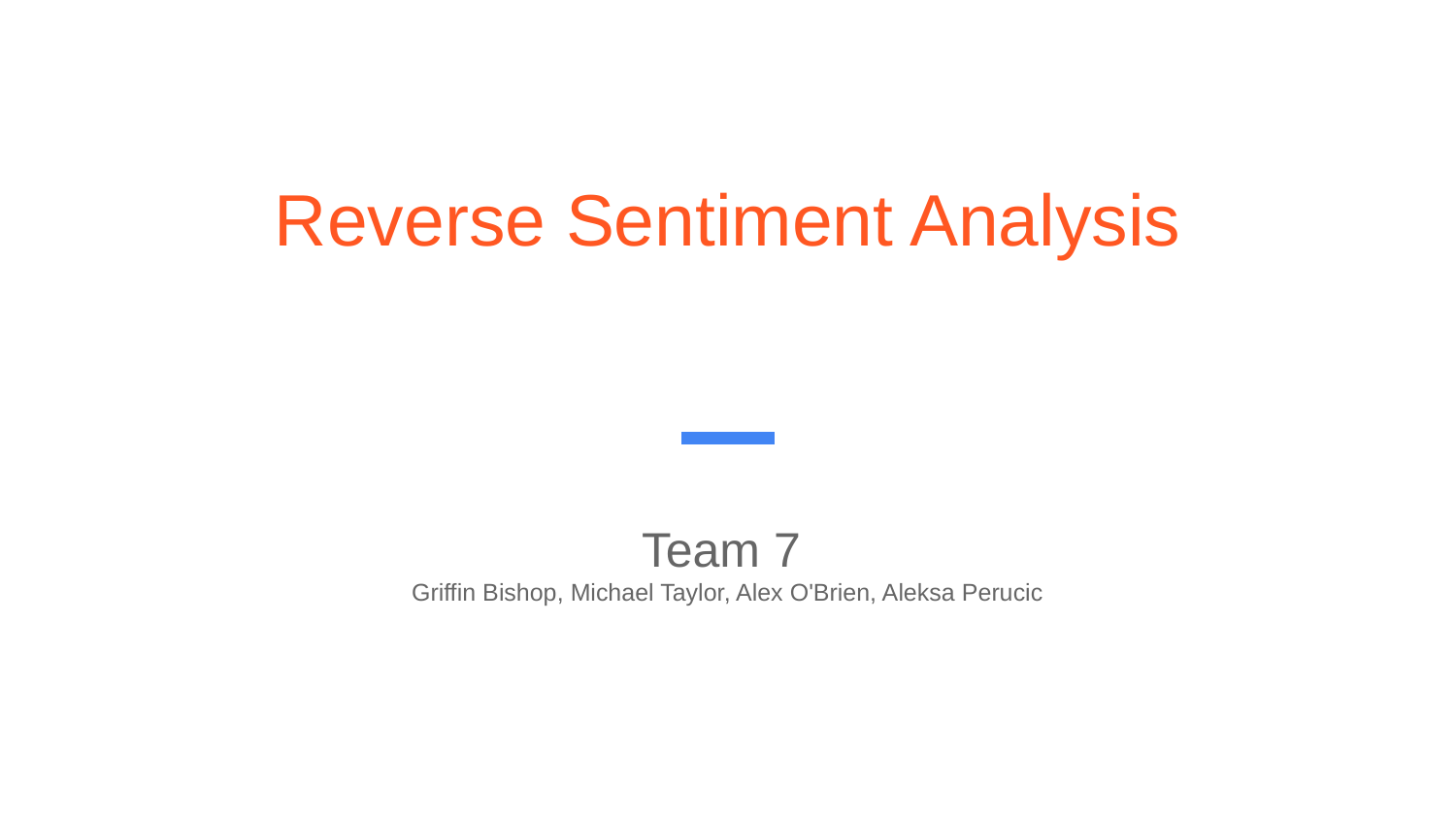

# Reverse Sentiment Analysis

Team 7
Griffin Bishop, Michael Taylor, Alex O'Brien, Aleksa Perucic